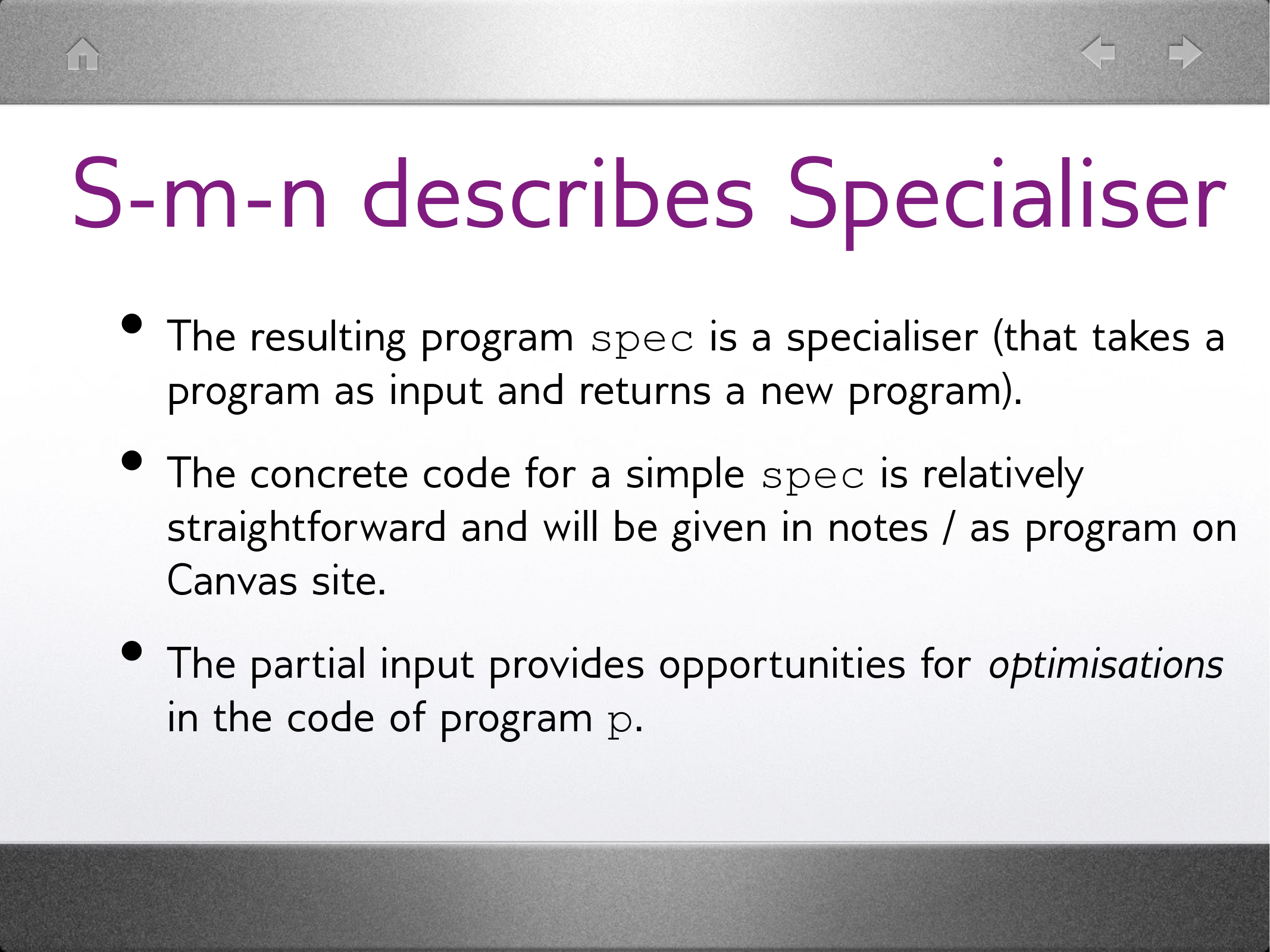

# S-m-n describes Specialiser
The resulting program spec is a specialiser (that takes a program as input and returns a new program).
The concrete code for a simple spec is relatively straightforward and will be given in notes / as program on Canvas site.
The partial input provides opportunities for optimisations in the code of program p.